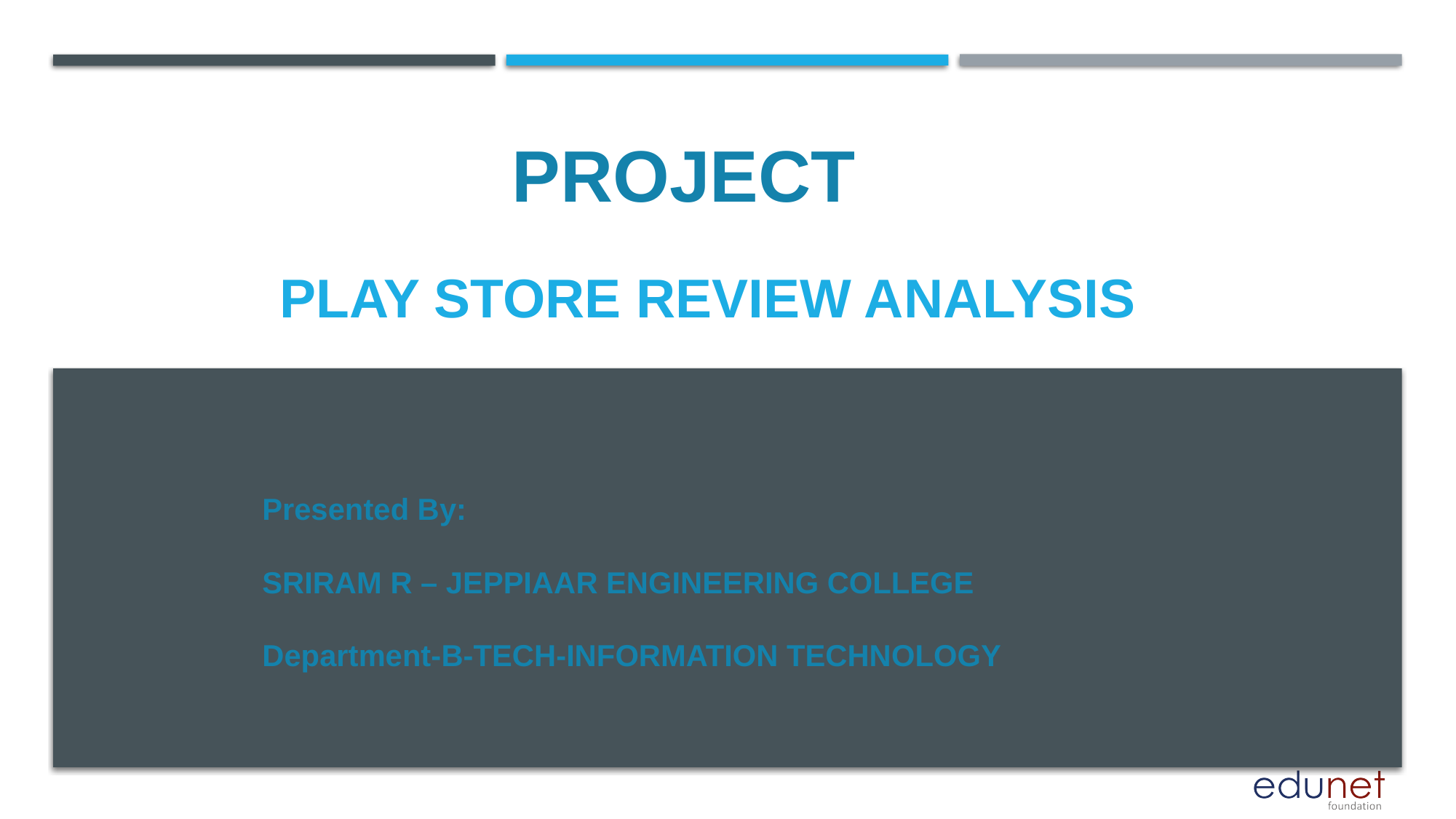

PROJECT
# PLAY STORE REVIEW ANALYSIS
Presented By:

SRIRAM R – JEPPIAAR ENGINEERING COLLEGE

Department-B-TECH-INFORMATION TECHNOLOGY